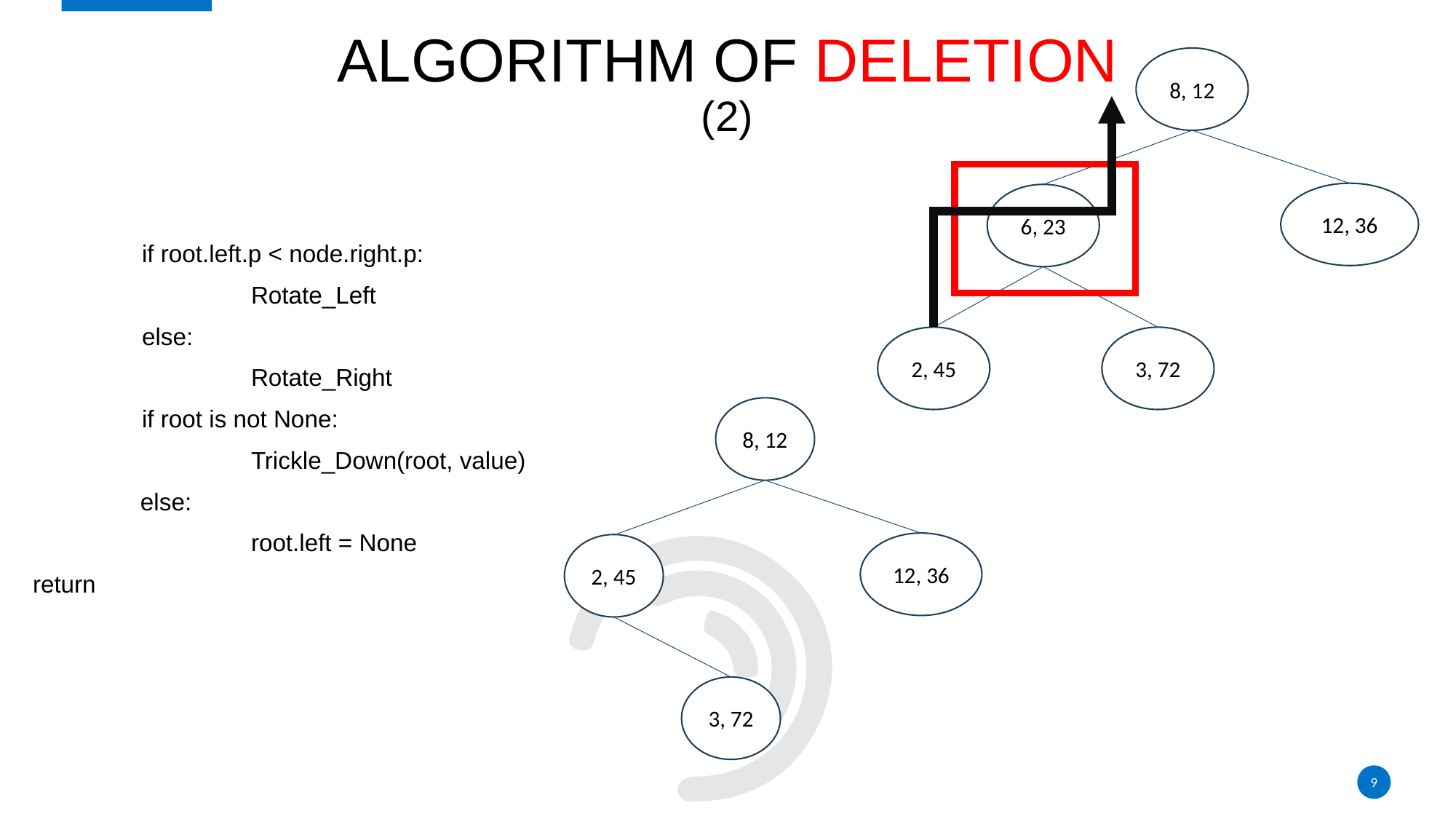

# algorithm of Deletion (2)
8, 12

12, 36
6, 23

	if root.left.p < node.right.p:
		Rotate_Left
	else:
		Rotate_Right
	if root is not None:
                   	Trickle_Down(root, value)
                else:
                 	root.left = None
return

3, 72
2, 45
8, 12
12, 36
2, 45
3, 72

9